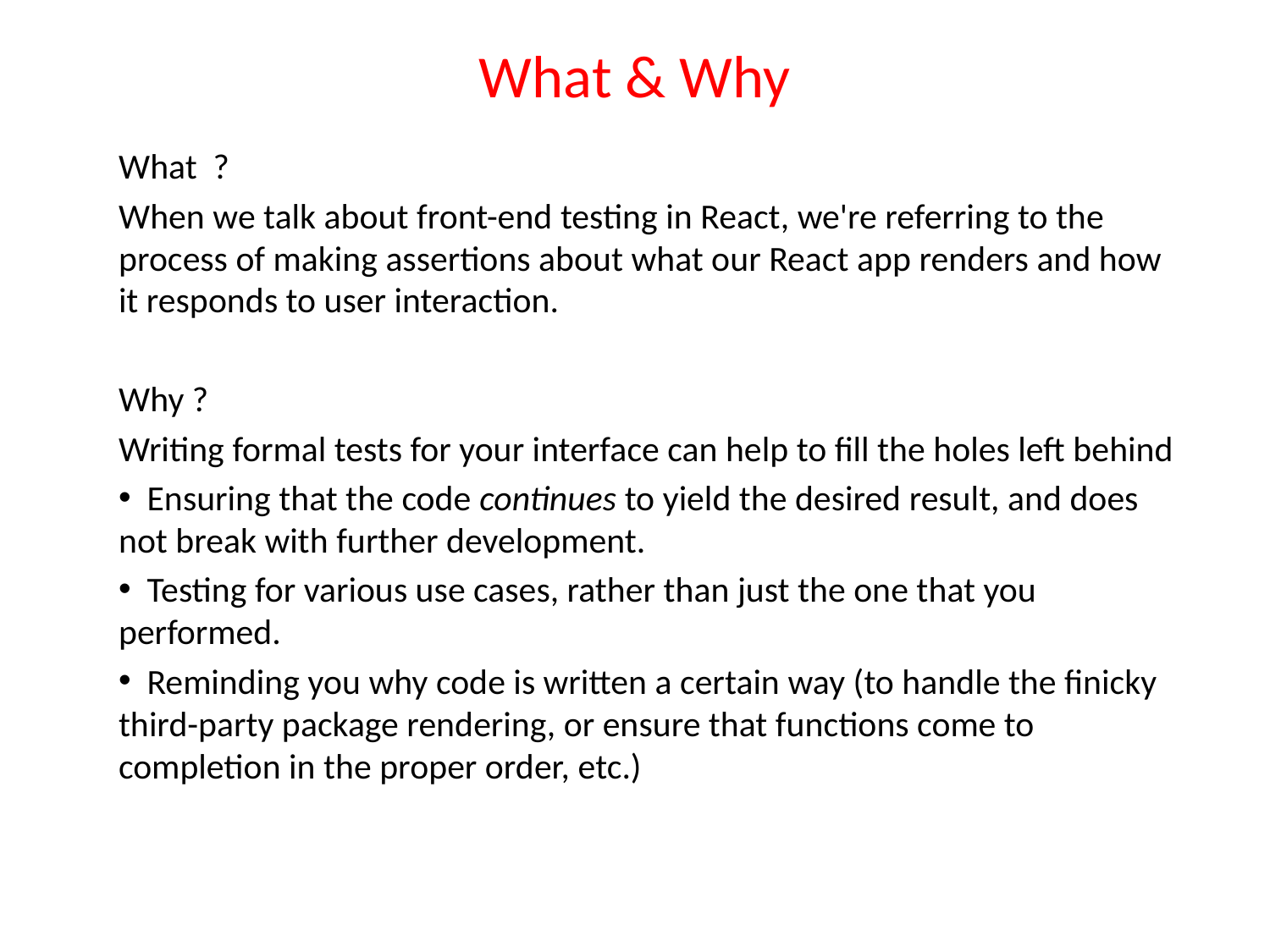

# What & Why
What  ?
When we talk about front-end testing in React, we're referring to the process of making assertions about what our React app renders and how it responds to user interaction.

Why ?
Writing formal tests for your interface can help to fill the holes left behind
  Ensuring that the code continues to yield the desired result, and does not break with further development.
  Testing for various use cases, rather than just the one that you performed.
  Reminding you why code is written a certain way (to handle the finicky third-party package rendering, or ensure that functions come to completion in the proper order, etc.)